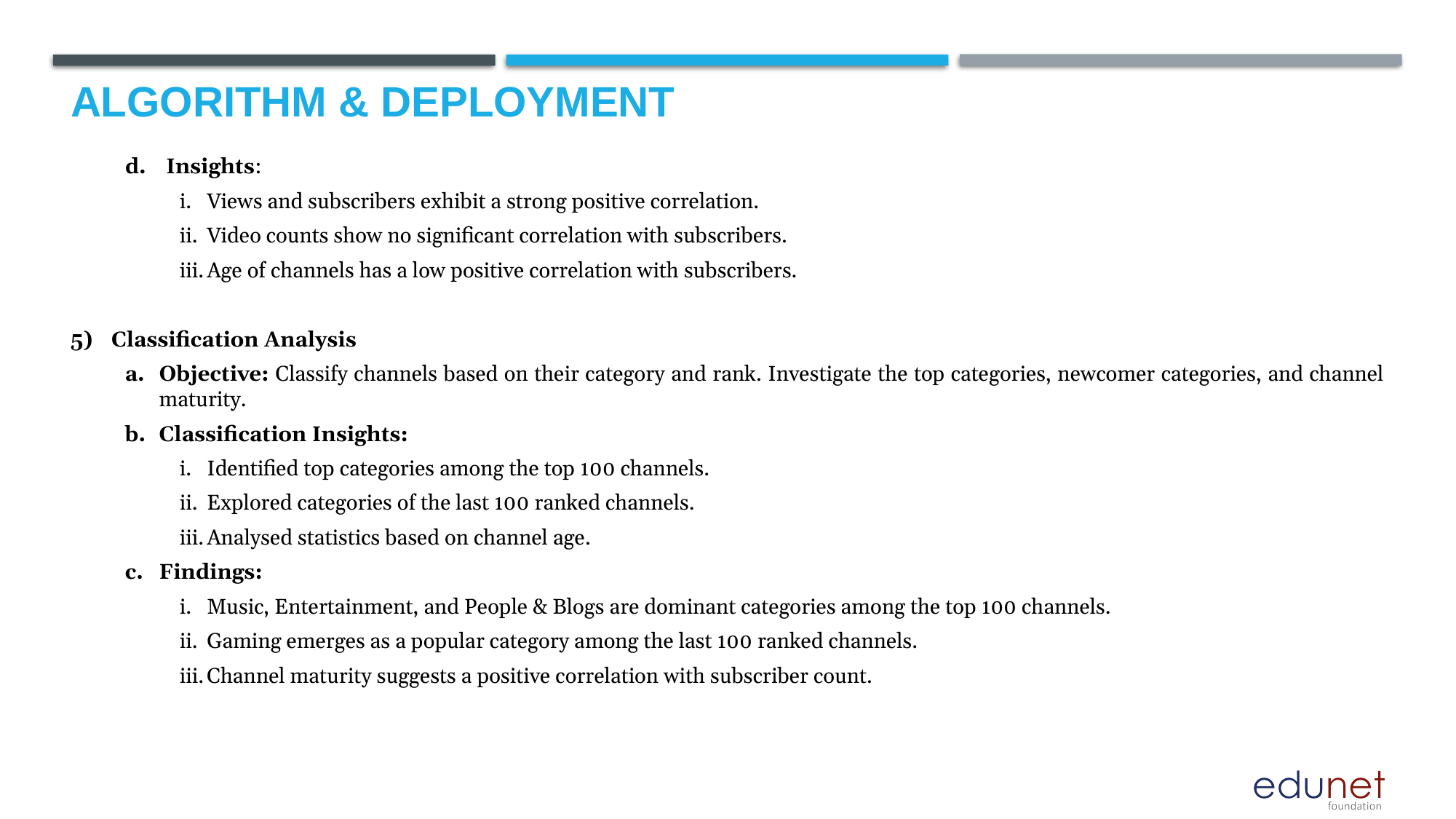

# Algorithm & Deployment
Insights:
Views and subscribers exhibit a strong positive correlation.
Video counts show no significant correlation with subscribers.
Age of channels has a low positive correlation with subscribers.

Classification Analysis
Objective: Classify channels based on their category and rank. Investigate the top categories, newcomer categories, and channel maturity.
Classification Insights:
Identified top categories among the top 100 channels.
Explored categories of the last 100 ranked channels.
Analysed statistics based on channel age.
Findings:
Music, Entertainment, and People & Blogs are dominant categories among the top 100 channels.
Gaming emerges as a popular category among the last 100 ranked channels.
Channel maturity suggests a positive correlation with subscriber count.